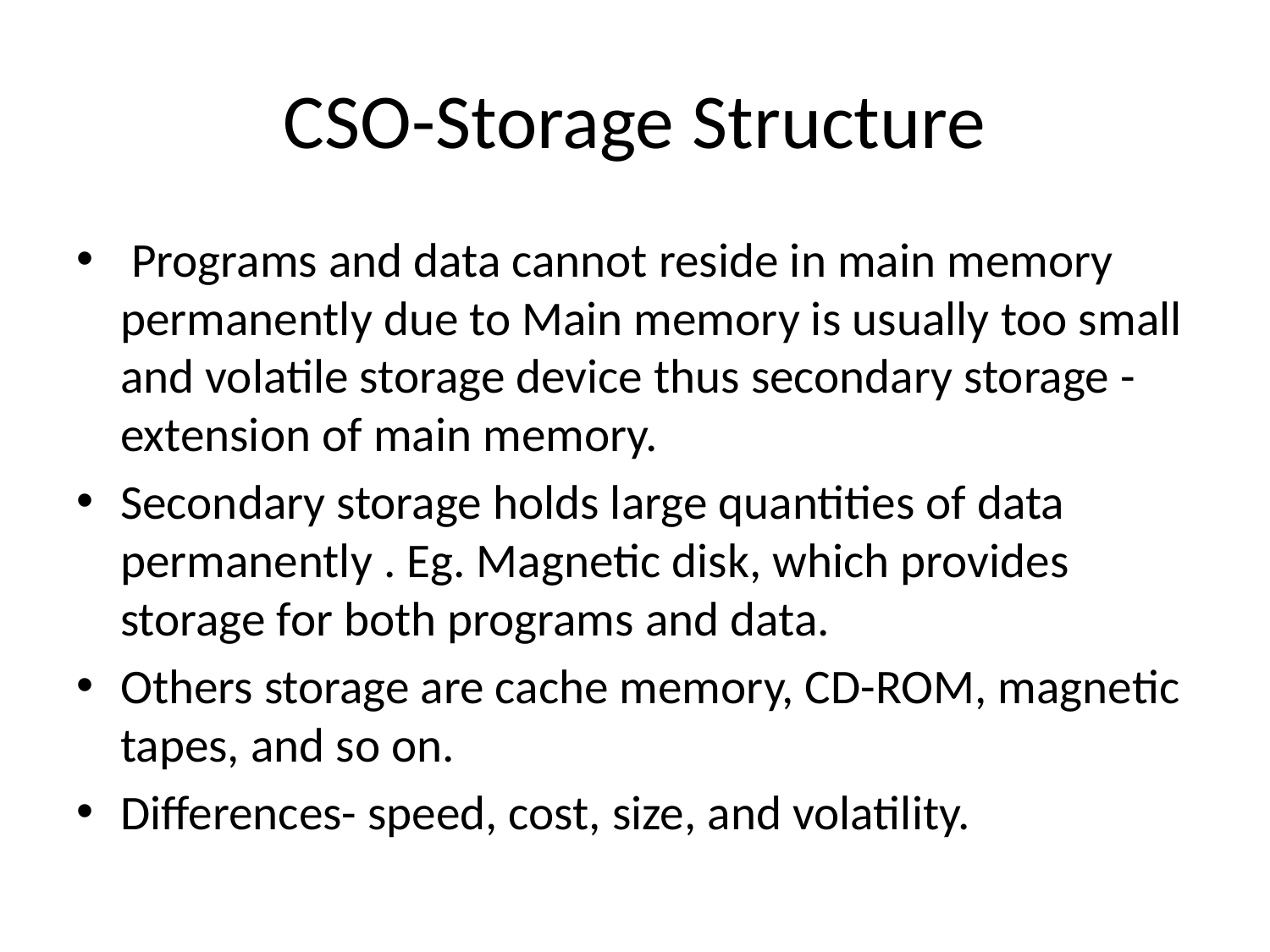

# CSO-Storage Structure
 Programs and data cannot reside in main memory permanently due to Main memory is usually too small and volatile storage device thus secondary storage -extension of main memory.
Secondary storage holds large quantities of data permanently . Eg. Magnetic disk, which provides storage for both programs and data.
Others storage are cache memory, CD-ROM, magnetic tapes, and so on.
Differences- speed, cost, size, and volatility.